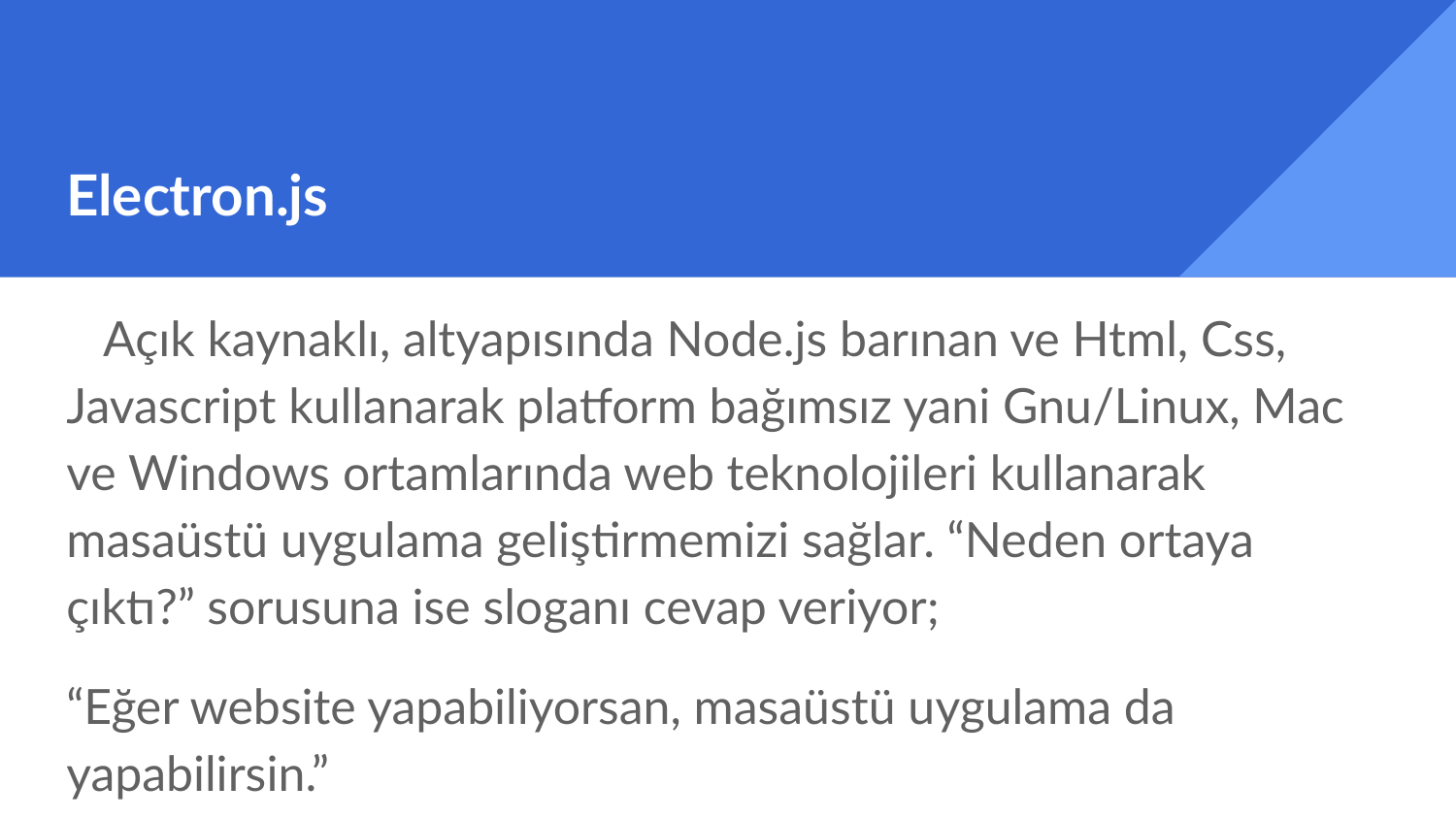

# Electron.js
    Açık kaynaklı, altyapısında Node.js barınan ve Html, Css, Javascript kullanarak platform bağımsız yani Gnu/Linux, Mac ve Windows ortamlarında web teknolojileri kullanarak masaüstü uygulama geliştirmemizi sağlar. “Neden ortaya çıktı?” sorusuna ise sloganı cevap veriyor;
“Eğer website yapabiliyorsan, masaüstü uygulama da yapabilirsin.”